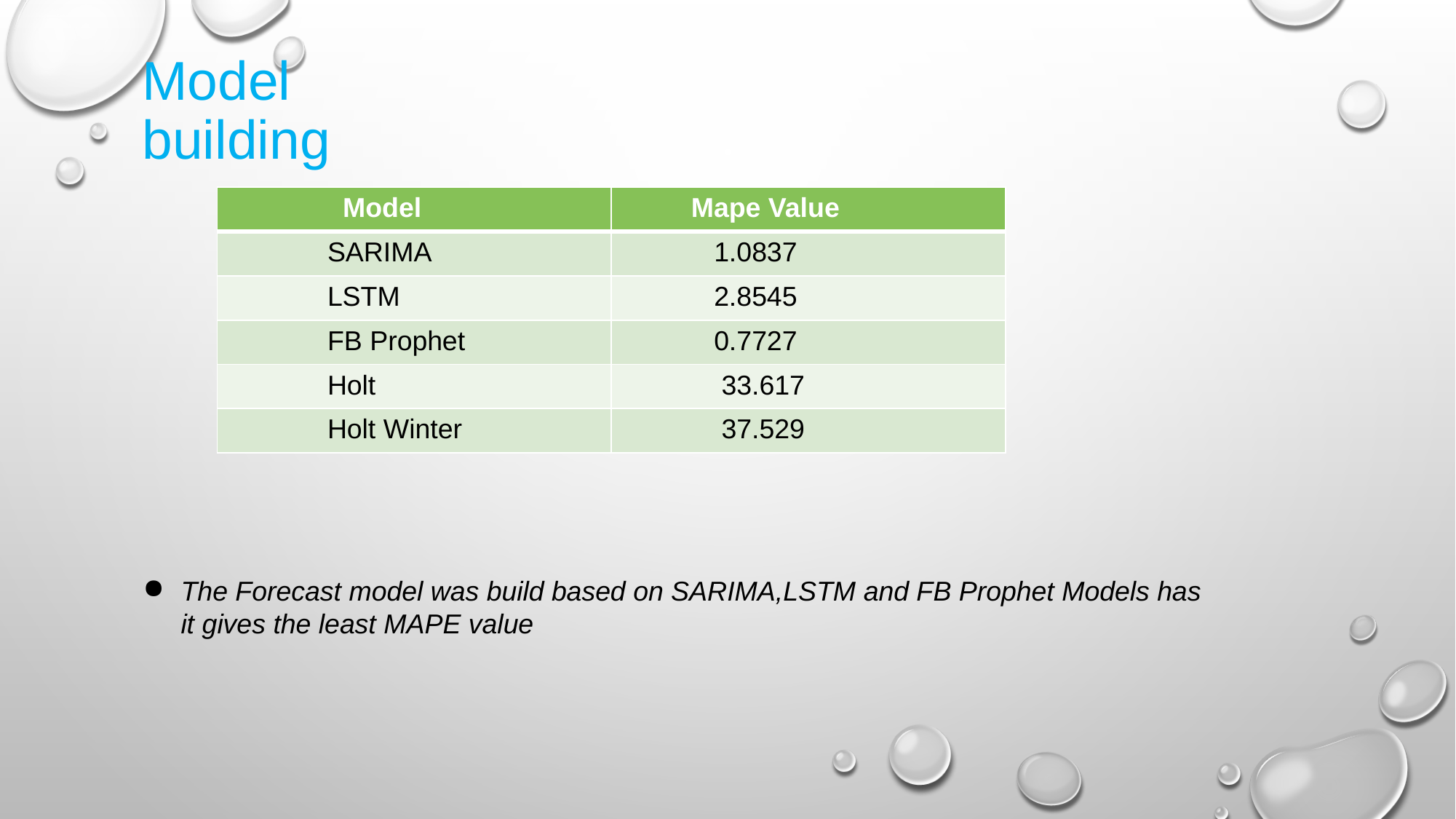

# Model building
| Model | Mape Value |
| --- | --- |
| SARIMA | 1.0837 |
| LSTM | 2.8545 |
| FB Prophet | 0.7727 |
| Holt | 33.617 |
| Holt Winter | 37.529 |
The Forecast model was build based on SARIMA,LSTM and FB Prophet Models has it gives the least MAPE value